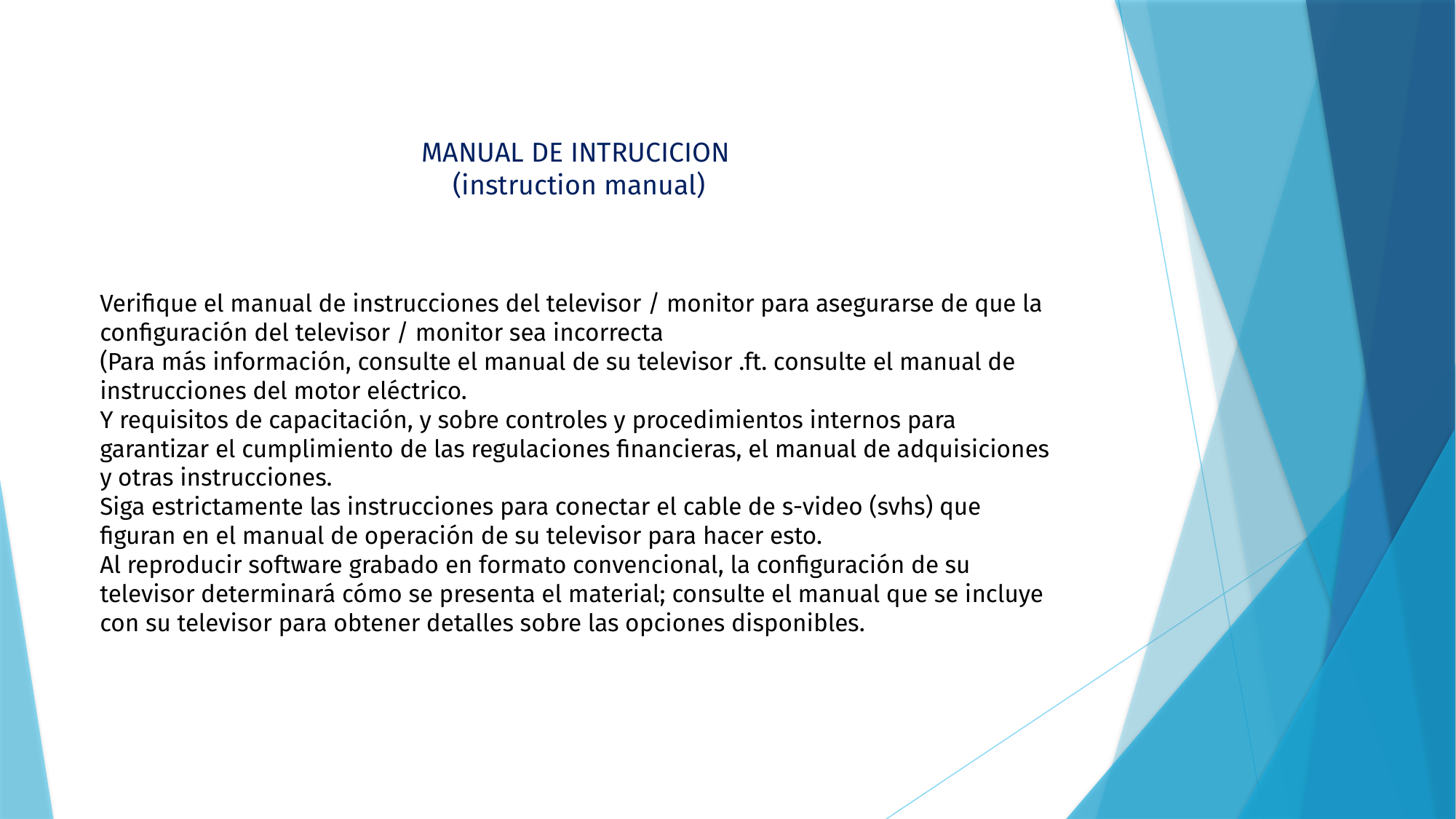

MANUAL DE INTRUCICION
(instruction manual)

Verifique el manual de instrucciones del televisor / monitor para asegurarse de que la configuración del televisor / monitor sea incorrecta
(Para más información, consulte el manual de su televisor .ft. consulte el manual de instrucciones del motor eléctrico.
Y requisitos de capacitación, y sobre controles y procedimientos internos para garantizar el cumplimiento de las regulaciones financieras, el manual de adquisiciones y otras instrucciones.
Siga estrictamente las instrucciones para conectar el cable de s-video (svhs) que figuran en el manual de operación de su televisor para hacer esto.
Al reproducir software grabado en formato convencional, la configuración de su televisor determinará cómo se presenta el material; consulte el manual que se incluye con su televisor para obtener detalles sobre las opciones disponibles.